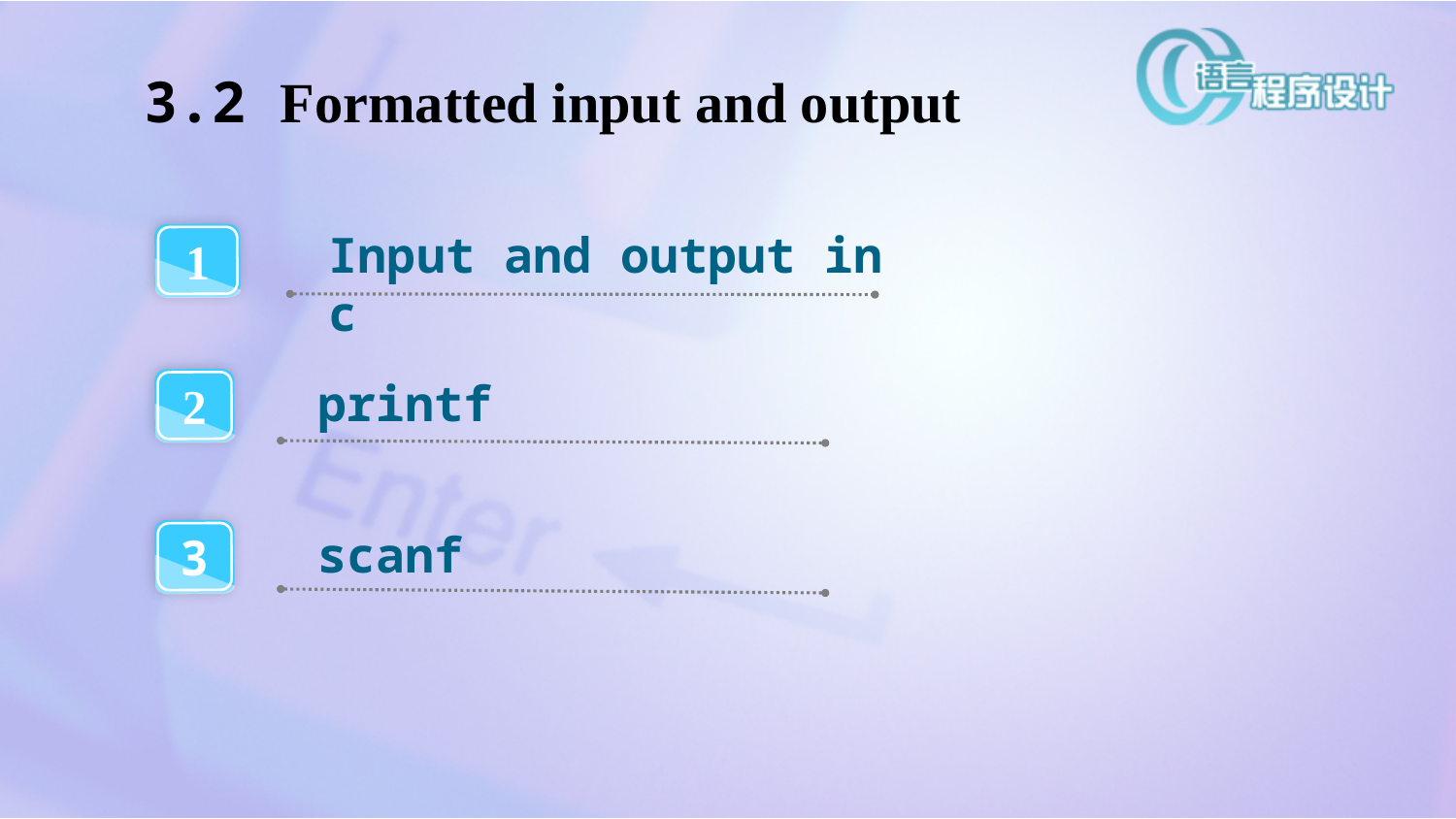

# 3.2 Formatted input and output
Input and output in c
1

printf
2

scanf
3